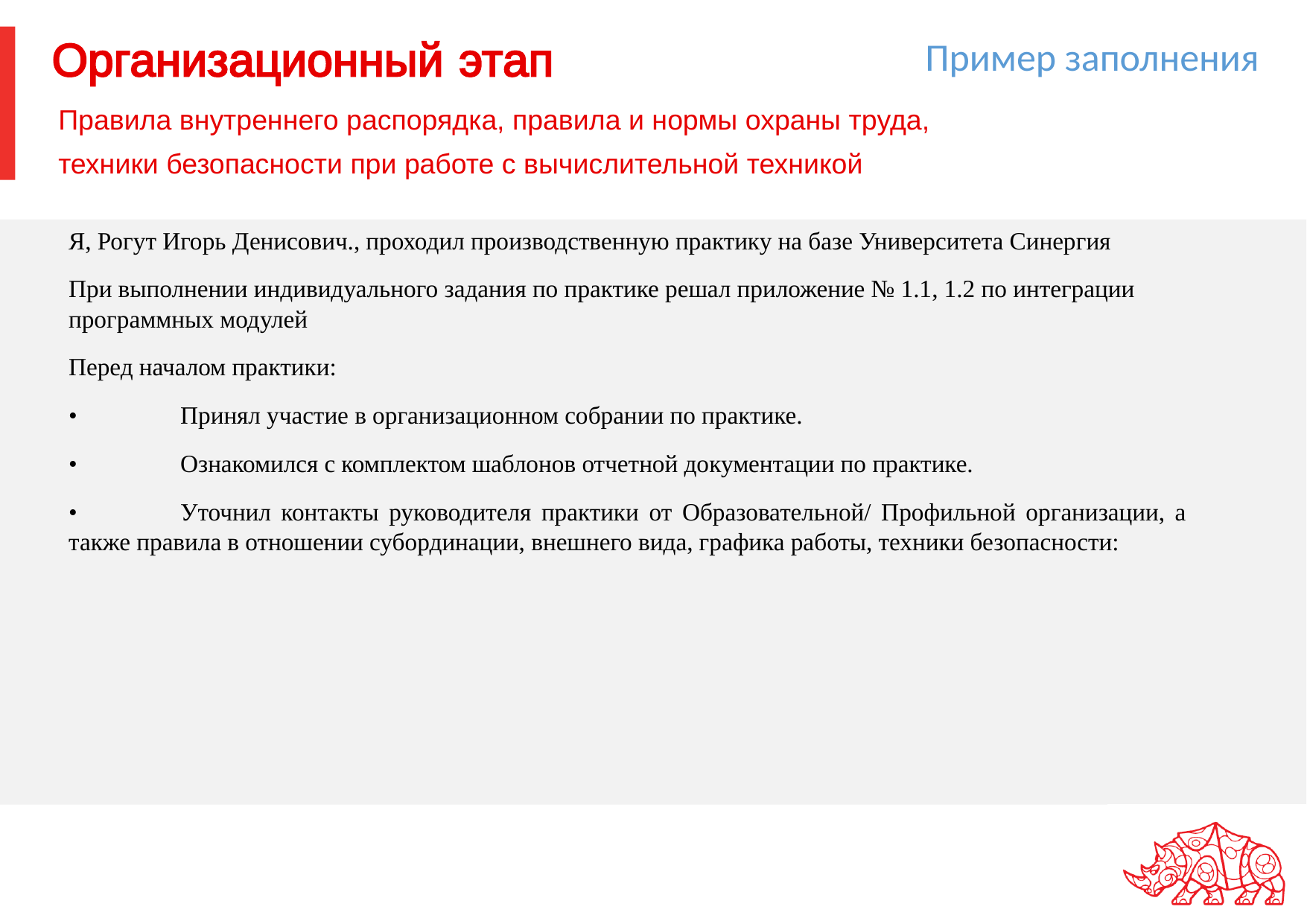

Пример заполнения
# Организационный этап
Правила внутреннего распорядка, правила и нормы охраны труда,
техники безопасности при работе с вычислительной техникой
Я, Рогут Игорь Денисович., проходил производственную практику на базе Университета Синергия
При выполнении индивидуального задания по практике решал приложение № 1.1, 1.2 по интеграции программных модулей
Перед началом практики:
•	Принял участие в организационном собрании по практике.
•	Ознакомился с комплектом шаблонов отчетной документации по практике.
•	Уточнил контакты руководителя практики от Образовательной/ Профильной организации, а также правила в отношении субординации, внешнего вида, графика работы, техники безопасности: